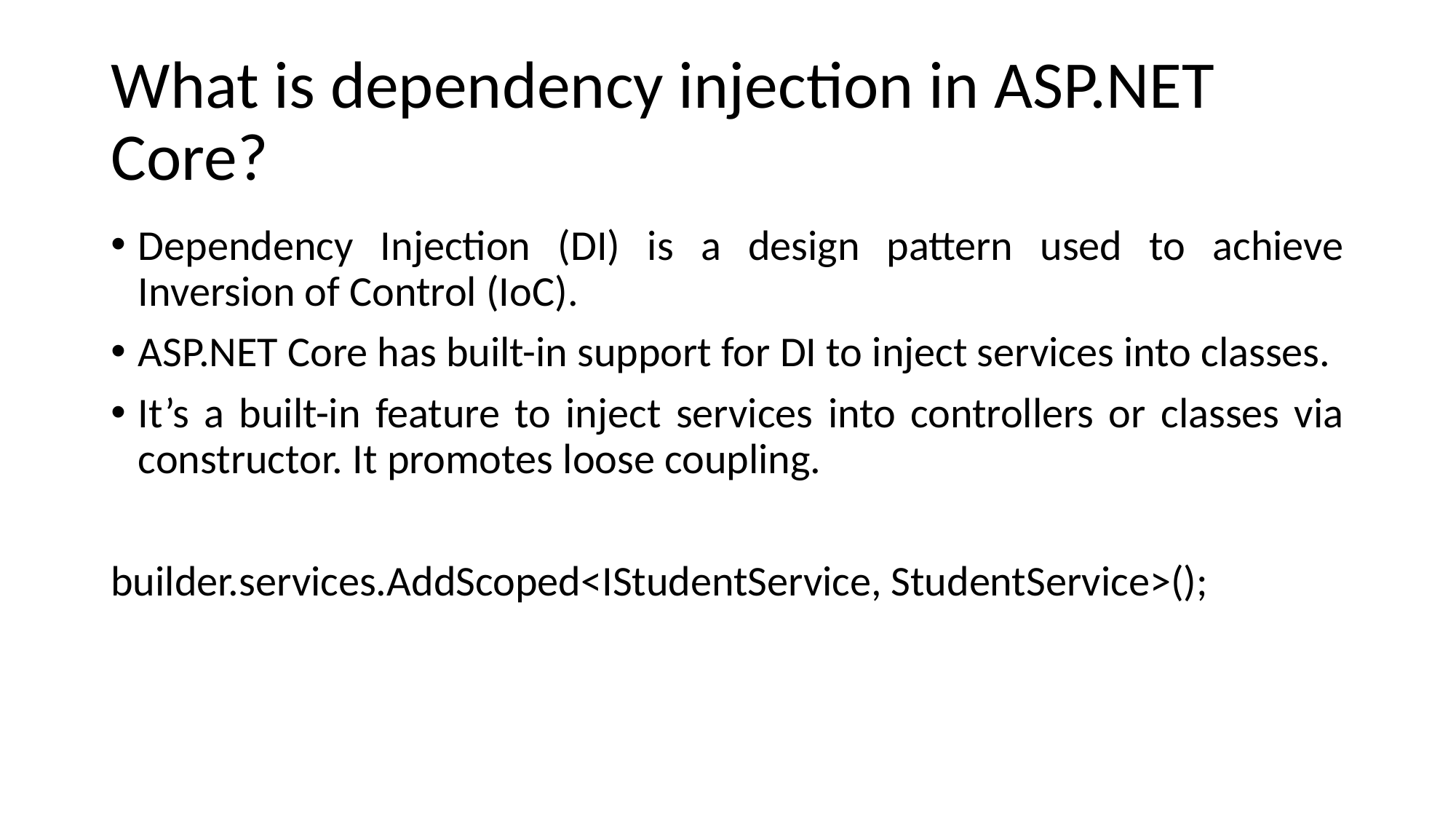

# What is dependency injection in ASP.NET Core?
Dependency Injection (DI) is a design pattern used to achieve Inversion of Control (IoC).
ASP.NET Core has built-in support for DI to inject services into classes.
It’s a built-in feature to inject services into controllers or classes via constructor. It promotes loose coupling.

builder.services.AddScoped<IStudentService, StudentService>();